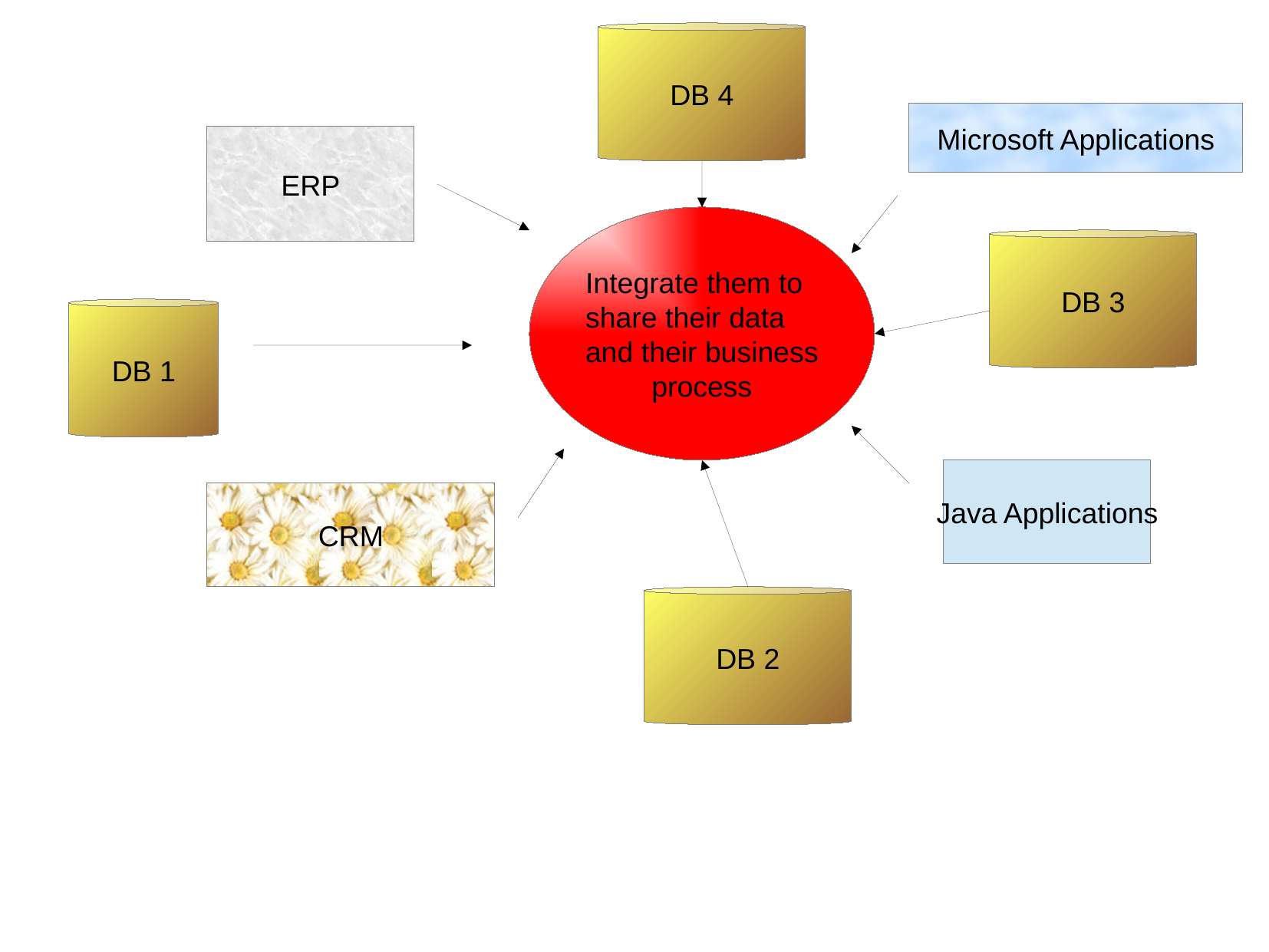

DB 4
Microsoft Applications
ERP

Integrate them to
share their data
and their business
process
DB 3
DB 1

Java Applications
CRM
DB 2